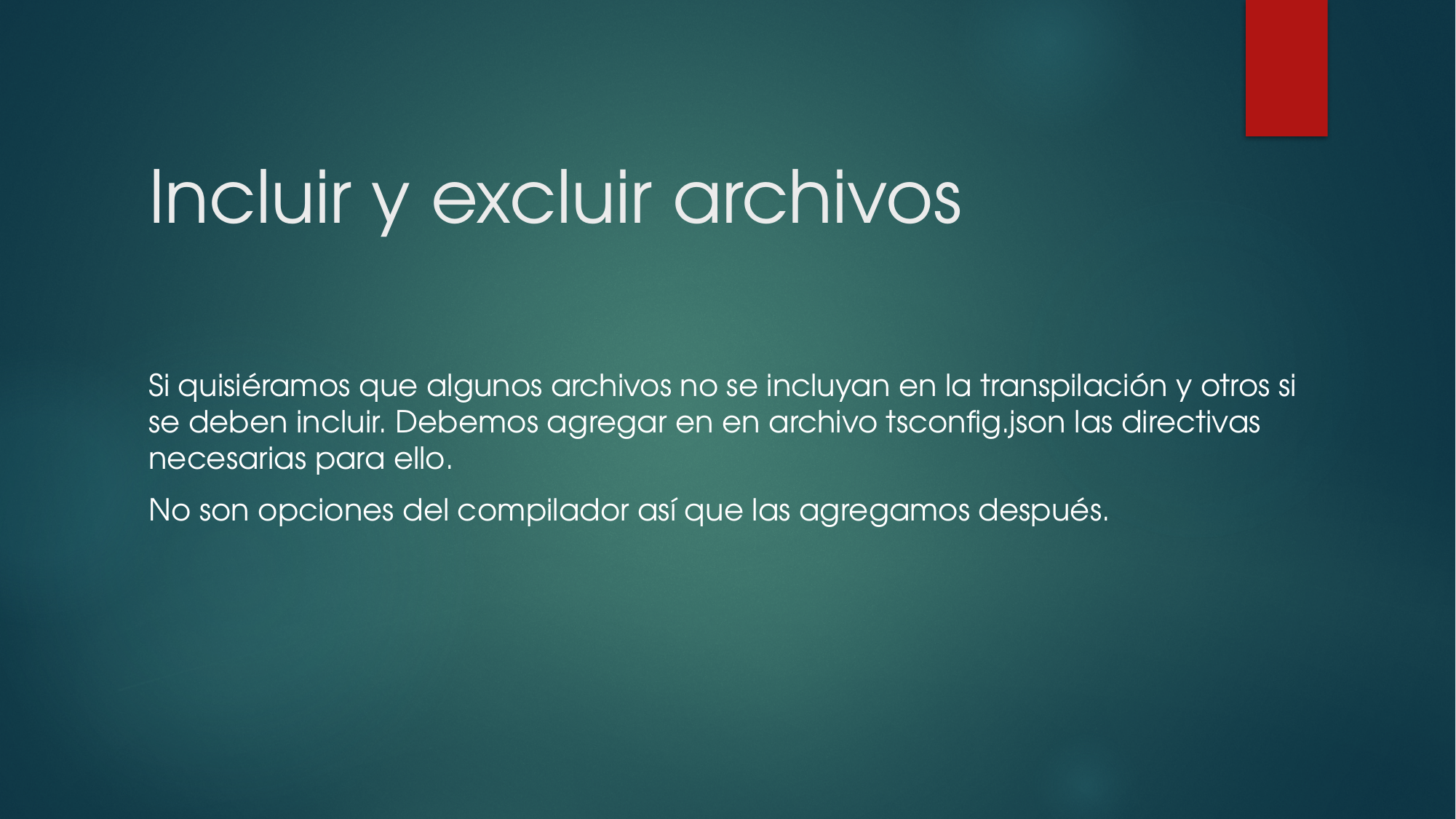

# Incluir y excluir archivos
Si quisiéramos que algunos archivos no se incluyan en la transpilación y otros si se deben incluir. Debemos agregar en en archivo tsconfig.json las directivas necesarias para ello.
No son opciones del compilador así que las agregamos después.